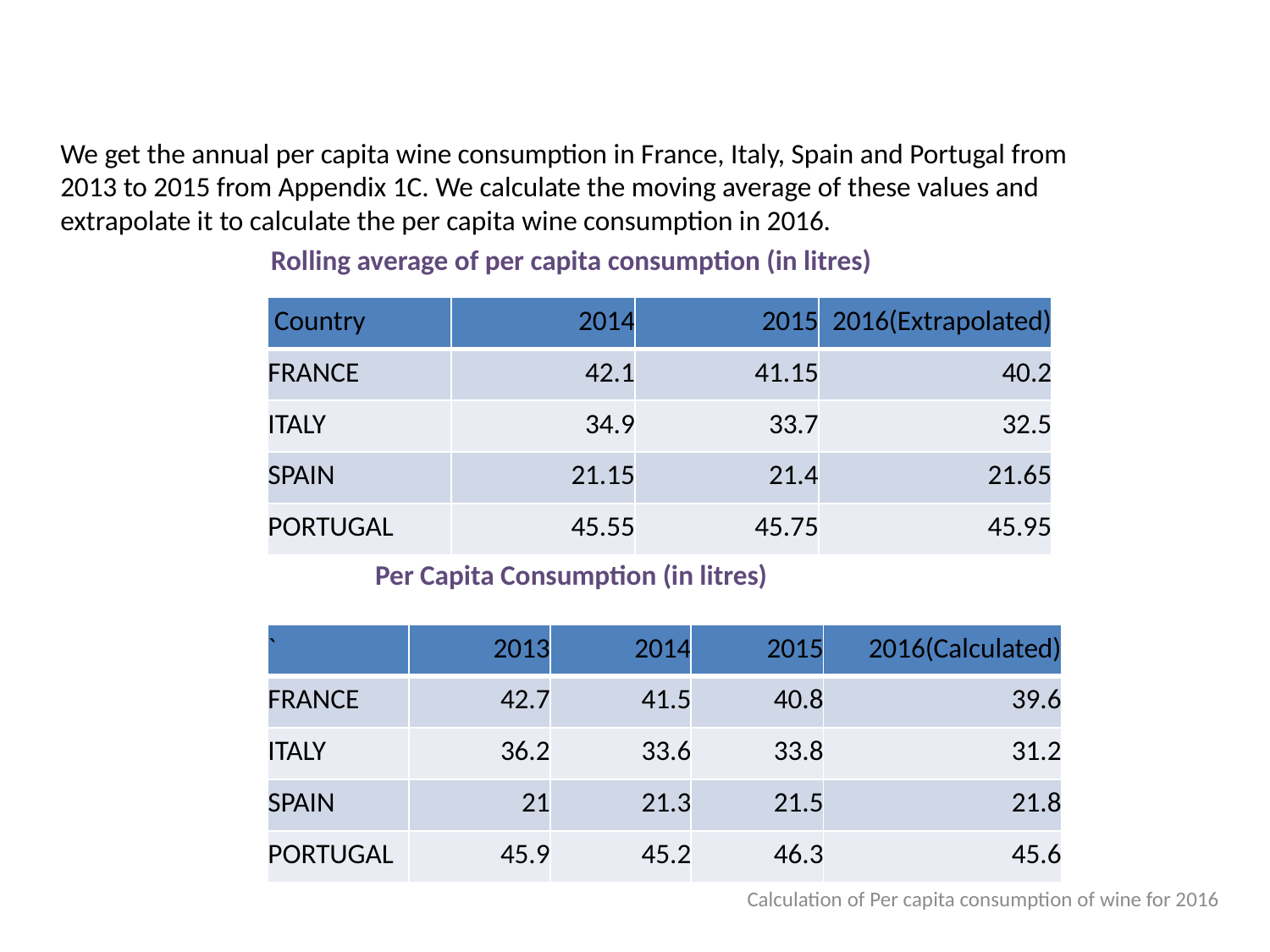

We get the annual per capita wine consumption in France, Italy, Spain and Portugal from 2013 to 2015 from Appendix 1C. We calculate the moving average of these values and extrapolate it to calculate the per capita wine consumption in 2016.
Rolling average of per capita consumption (in litres)

Per Capita Consumption (in litres)

| Country | 2014 | 2015 | 2016(Extrapolated) |
| --- | --- | --- | --- |
| FRANCE | 42.1 | 41.15 | 40.2 |
| ITALY | 34.9 | 33.7 | 32.5 |
| SPAIN | 21.15 | 21.4 | 21.65 |
| PORTUGAL | 45.55 | 45.75 | 45.95 |
| ` | 2013 | 2014 | 2015 | 2016(Calculated) |
| --- | --- | --- | --- | --- |
| FRANCE | 42.7 | 41.5 | 40.8 | 39.6 |
| ITALY | 36.2 | 33.6 | 33.8 | 31.2 |
| SPAIN | 21 | 21.3 | 21.5 | 21.8 |
| PORTUGAL | 45.9 | 45.2 | 46.3 | 45.6 |
Calculation of Per capita consumption of wine for 2016